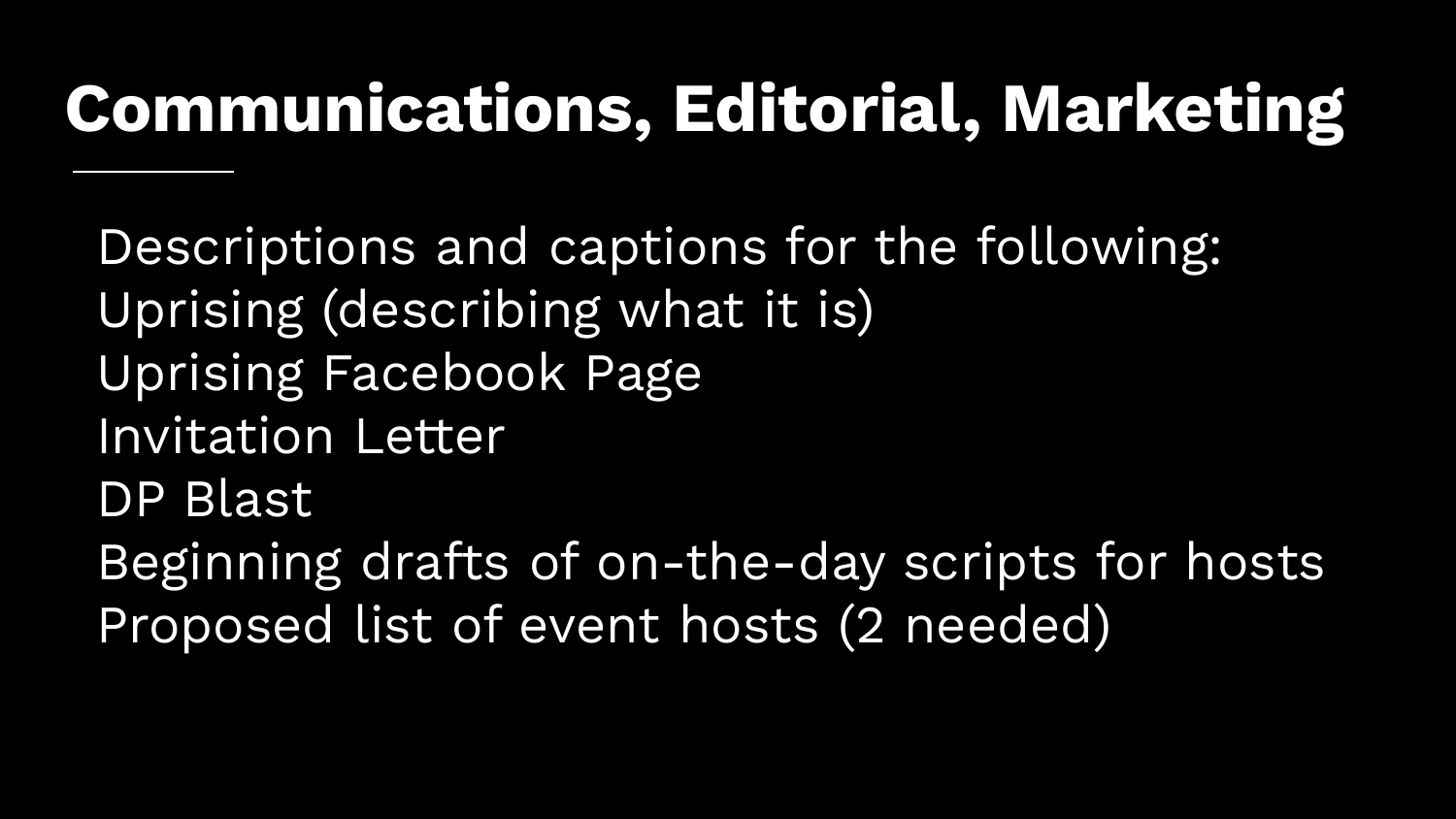

# Communications, Editorial, Marketing
Descriptions and captions for the following:
Uprising (describing what it is)
Uprising Facebook Page
Invitation Letter
DP Blast
Beginning drafts of on-the-day scripts for hosts
Proposed list of event hosts (2 needed)